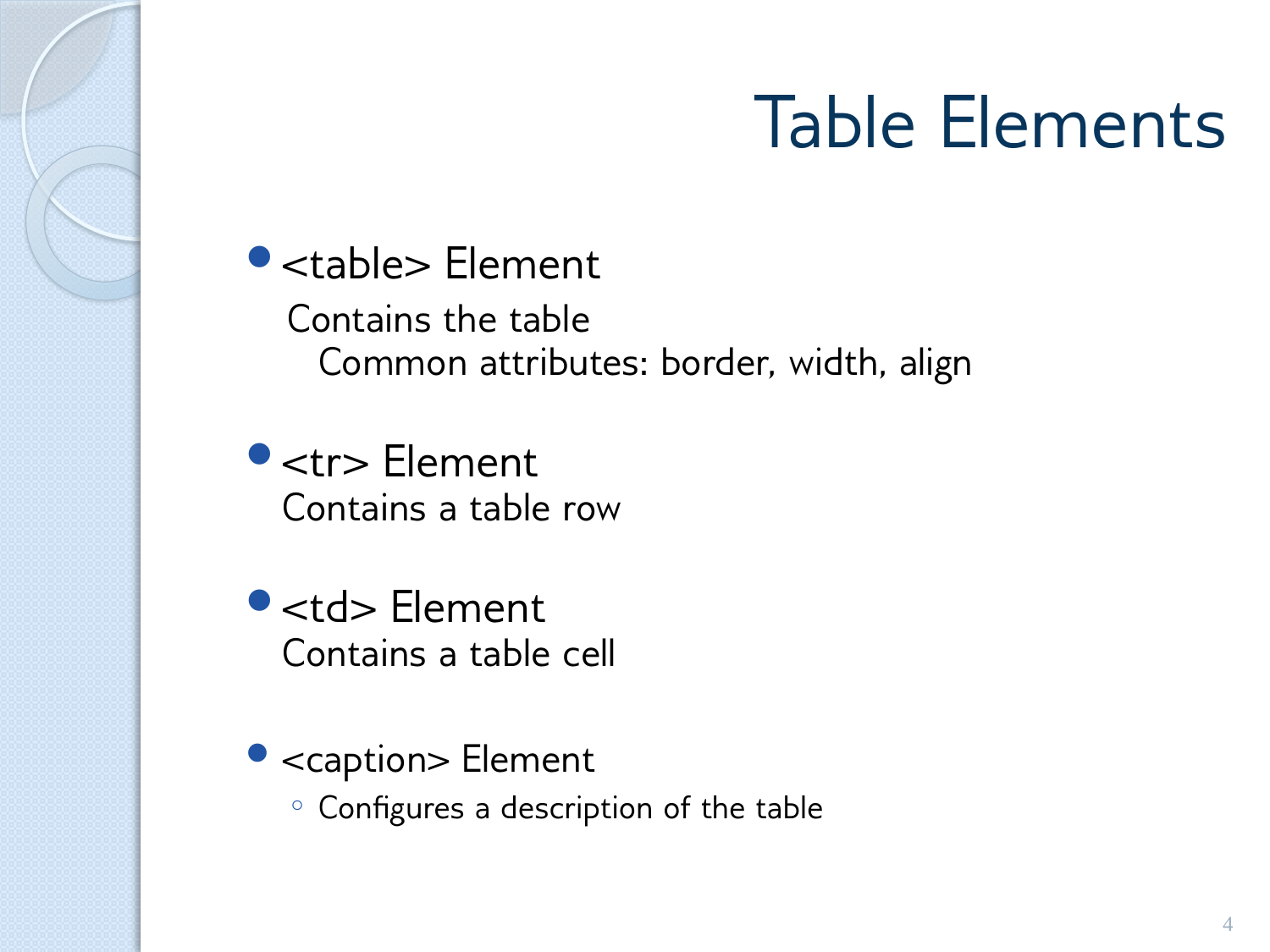

# Table Elements
<table> Element
Contains the table
Common attributes: border, width, align
<tr> Element
Contains a table row
<td> Element
Contains a table cell

<caption> Element
Configures a description of the table
4